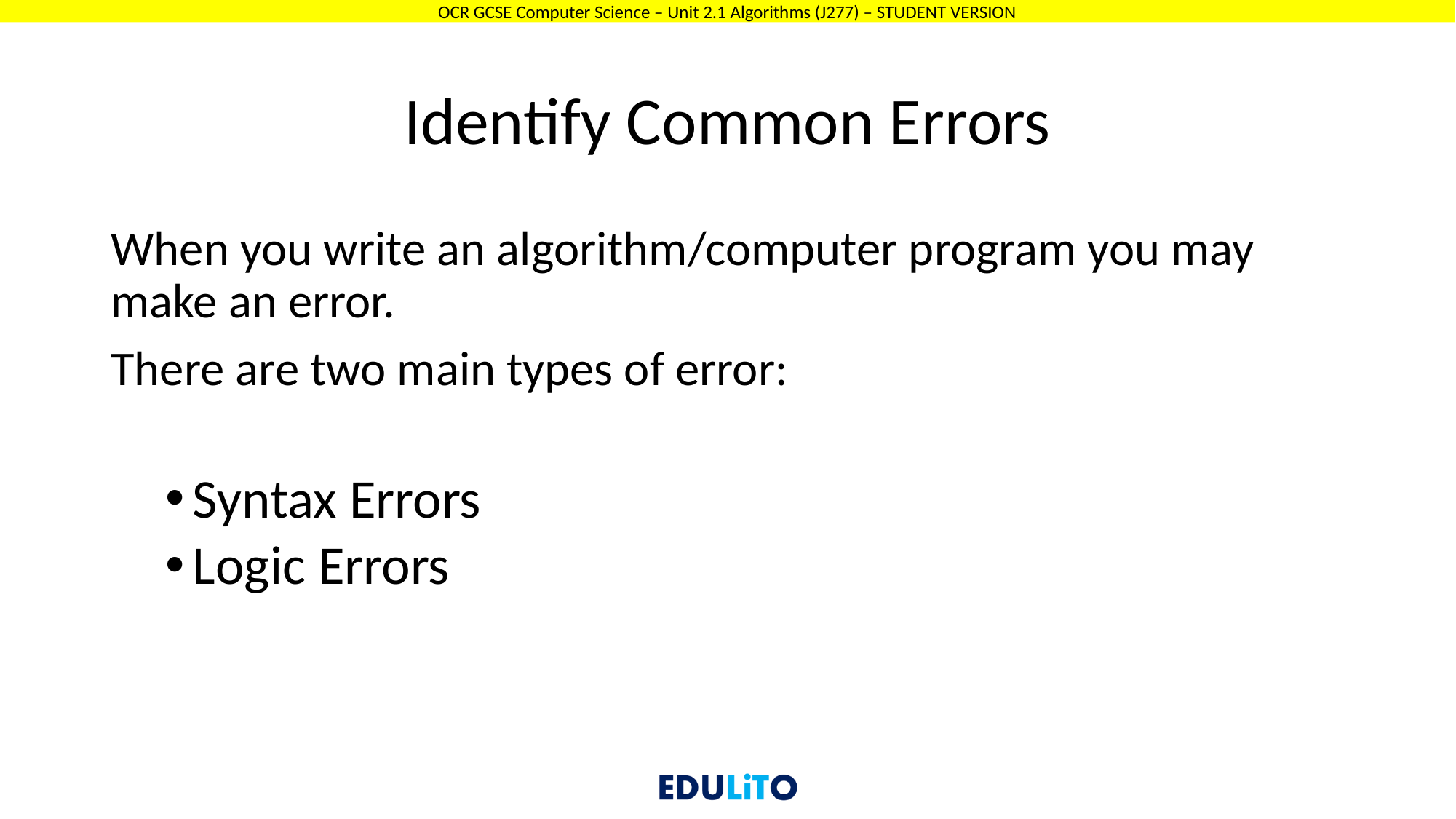

# Identify Common Errors
When you write an algorithm/computer program you may make an error.
There are two main types of error:

Syntax Errors
Logic Errors